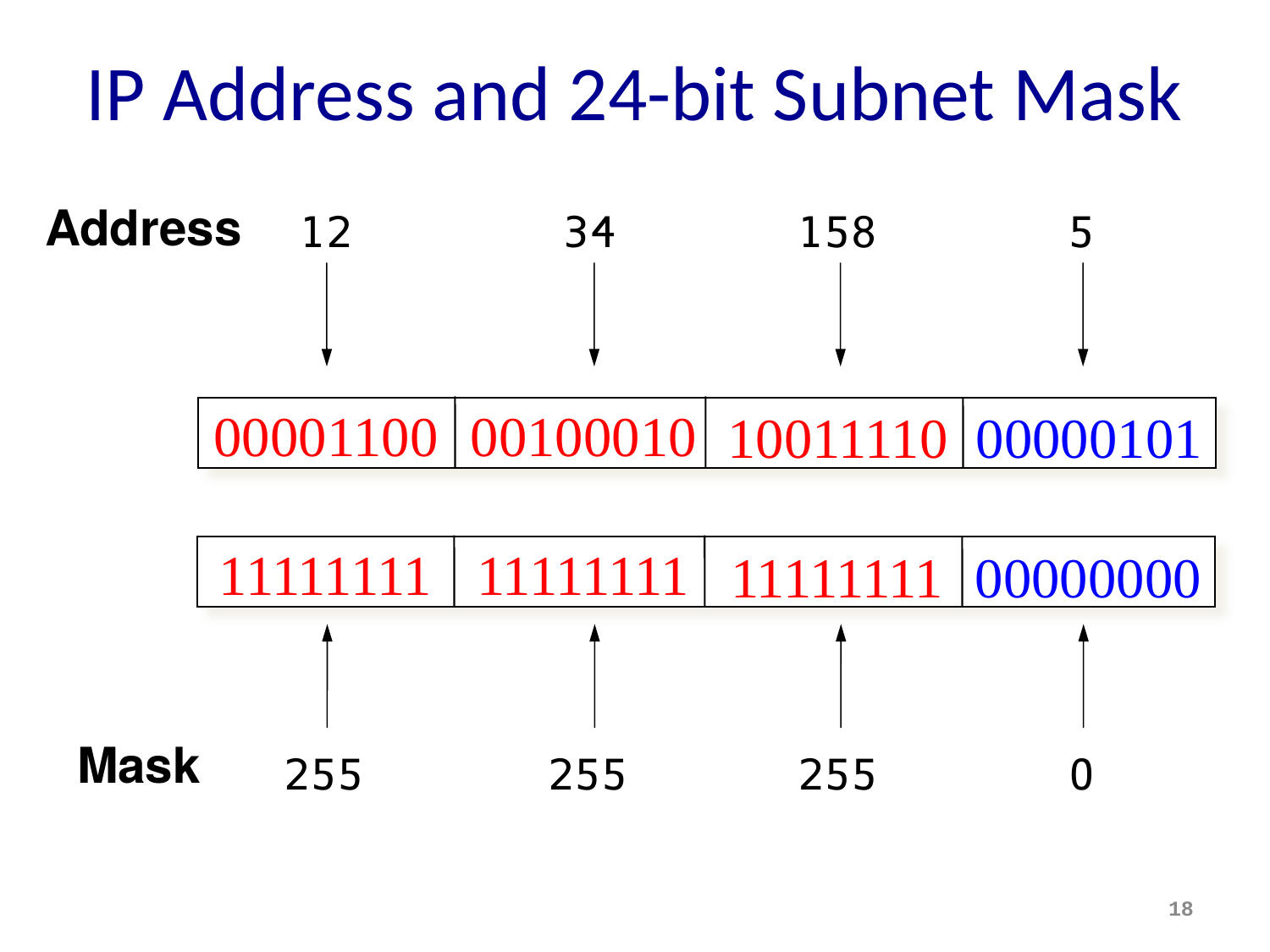

# IP Address and 24-bit Subnet Mask
Address
12
34
158
5

00001100
00100010
10011110
00000101

11111111
11111111
11111111
00000000

Mask
255
255
255
0
18